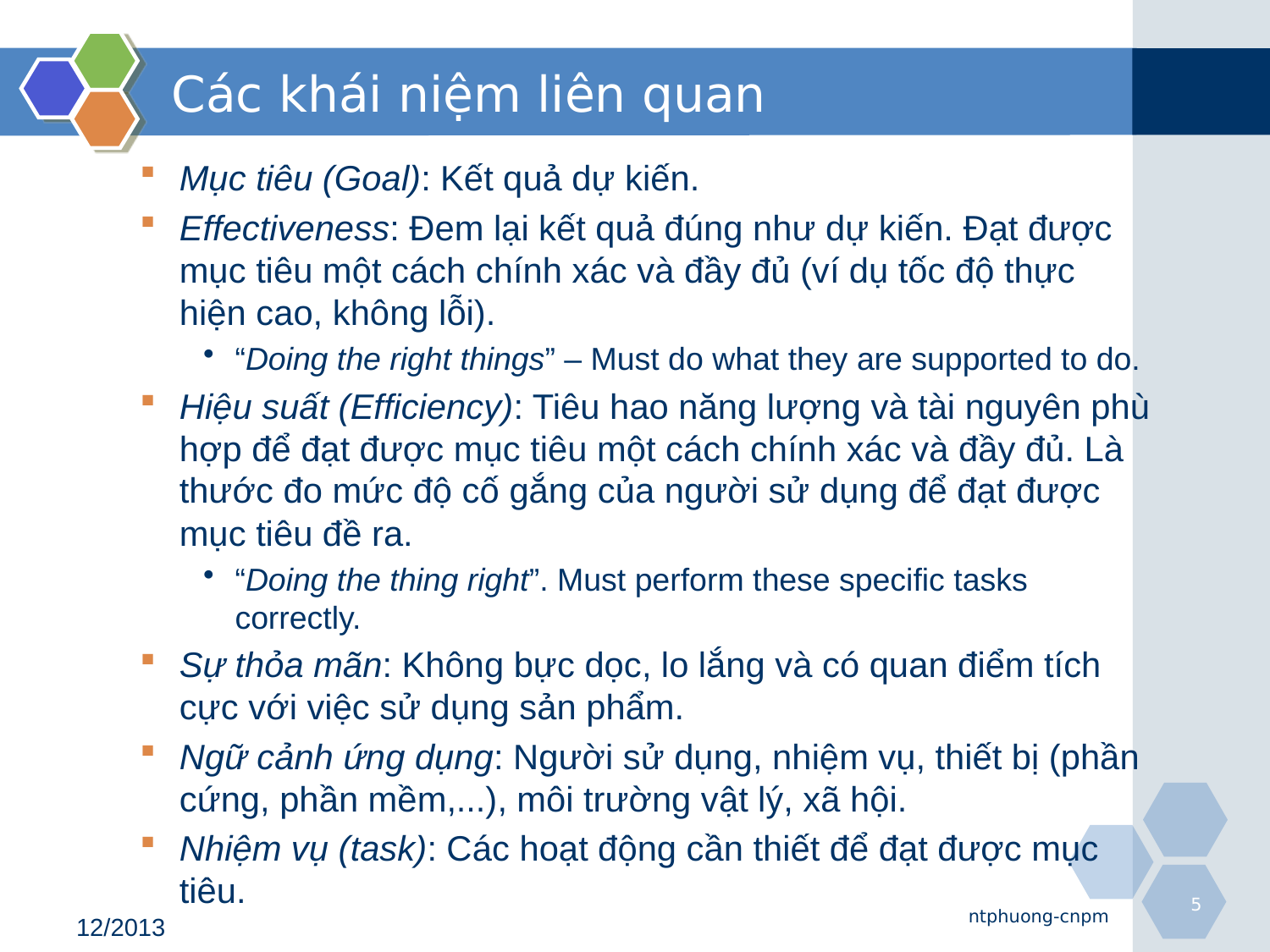

# Các khái niệm liên quan
Mục tiêu (Goal): Kết quả dự kiến.
Effectiveness: Đem lại kết quả đúng như dự kiến. Đạt được mục tiêu một cách chính xác và đầy đủ (ví dụ tốc độ thực hiện cao, không lỗi).
“Doing the right things” – Must do what they are supported to do.
Hiệu suất (Efficiency): Tiêu hao năng lượng và tài nguyên phù hợp để đạt được mục tiêu một cách chính xác và đầy đủ. Là thước đo mức độ cố gắng của người sử dụng để đạt được mục tiêu đề ra.
“Doing the thing right”. Must perform these specific tasks correctly.
Sự thỏa mãn: Không bực dọc, lo lắng và có quan điểm tích cực với việc sử dụng sản phẩm.
Ngữ cảnh ứng dụng: Người sử dụng, nhiệm vụ, thiết bị (phần cứng, phần mềm,...), môi trường vật lý, xã hội.
Nhiệm vụ (task): Các hoạt động cần thiết để đạt được mục tiêu.

5
ntphuong-cnpm
12/2013